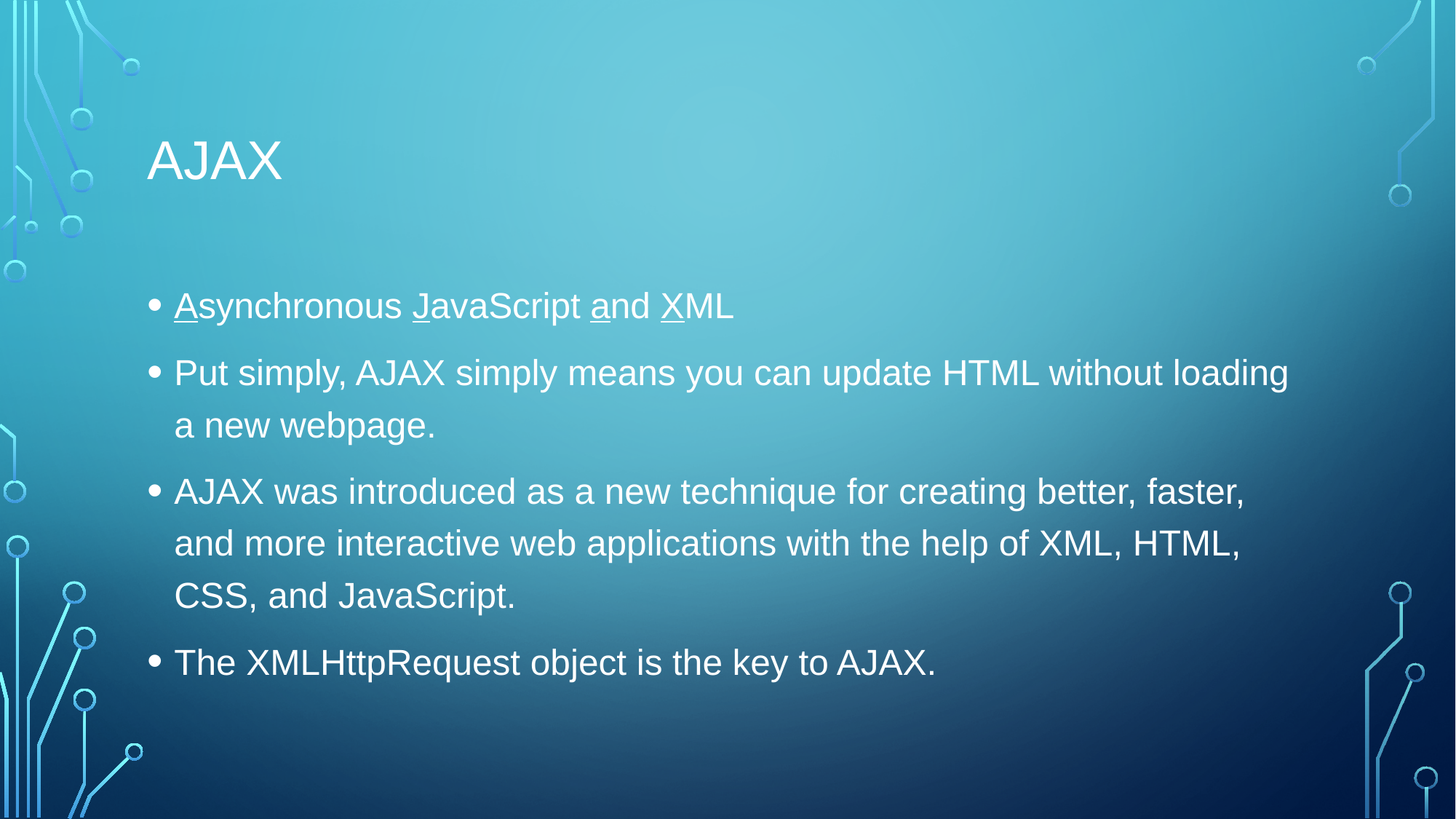

# AJAX
Asynchronous JavaScript and XML
Put simply, AJAX simply means you can update HTML without loading a new webpage.
AJAX was introduced as a new technique for creating better, faster, and more interactive web applications with the help of XML, HTML, CSS, and JavaScript.
The XMLHttpRequest object is the key to AJAX.